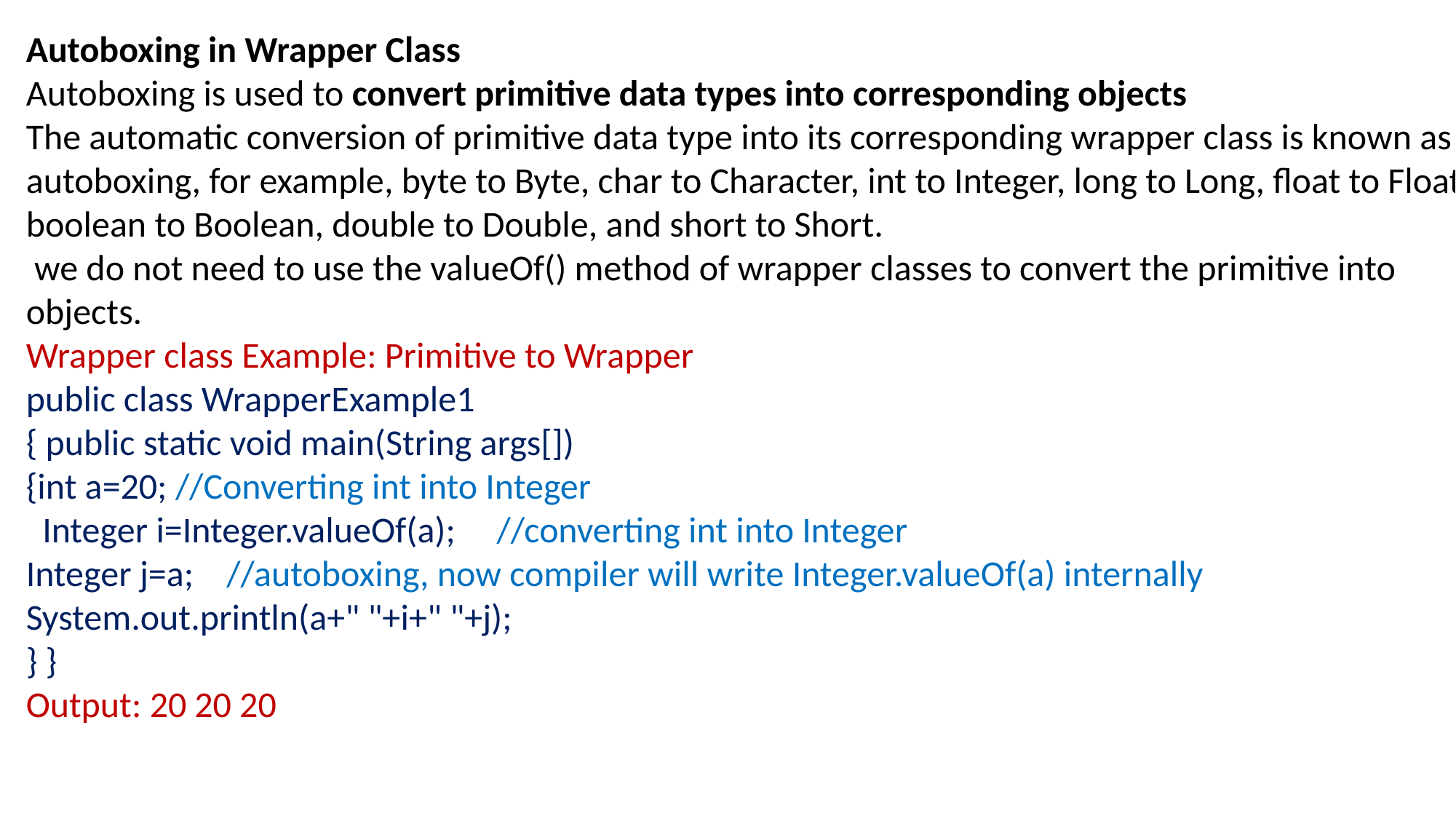

Autoboxing in Wrapper Class
Autoboxing is used to convert primitive data types into corresponding objects
The automatic conversion of primitive data type into its corresponding wrapper class is known as autoboxing, for example, byte to Byte, char to Character, int to Integer, long to Long, float to Float, boolean to Boolean, double to Double, and short to Short.
 we do not need to use the valueOf() method of wrapper classes to convert the primitive into objects.
Wrapper class Example: Primitive to Wrapper
public class WrapperExample1
{ public static void main(String args[])
{int a=20; //Converting int into Integer
  Integer i=Integer.valueOf(a);     //converting int into Integer
Integer j=a;    //autoboxing, now compiler will write Integer.valueOf(a) internally
System.out.println(a+" "+i+" "+j);
} }
Output: 20 20 20